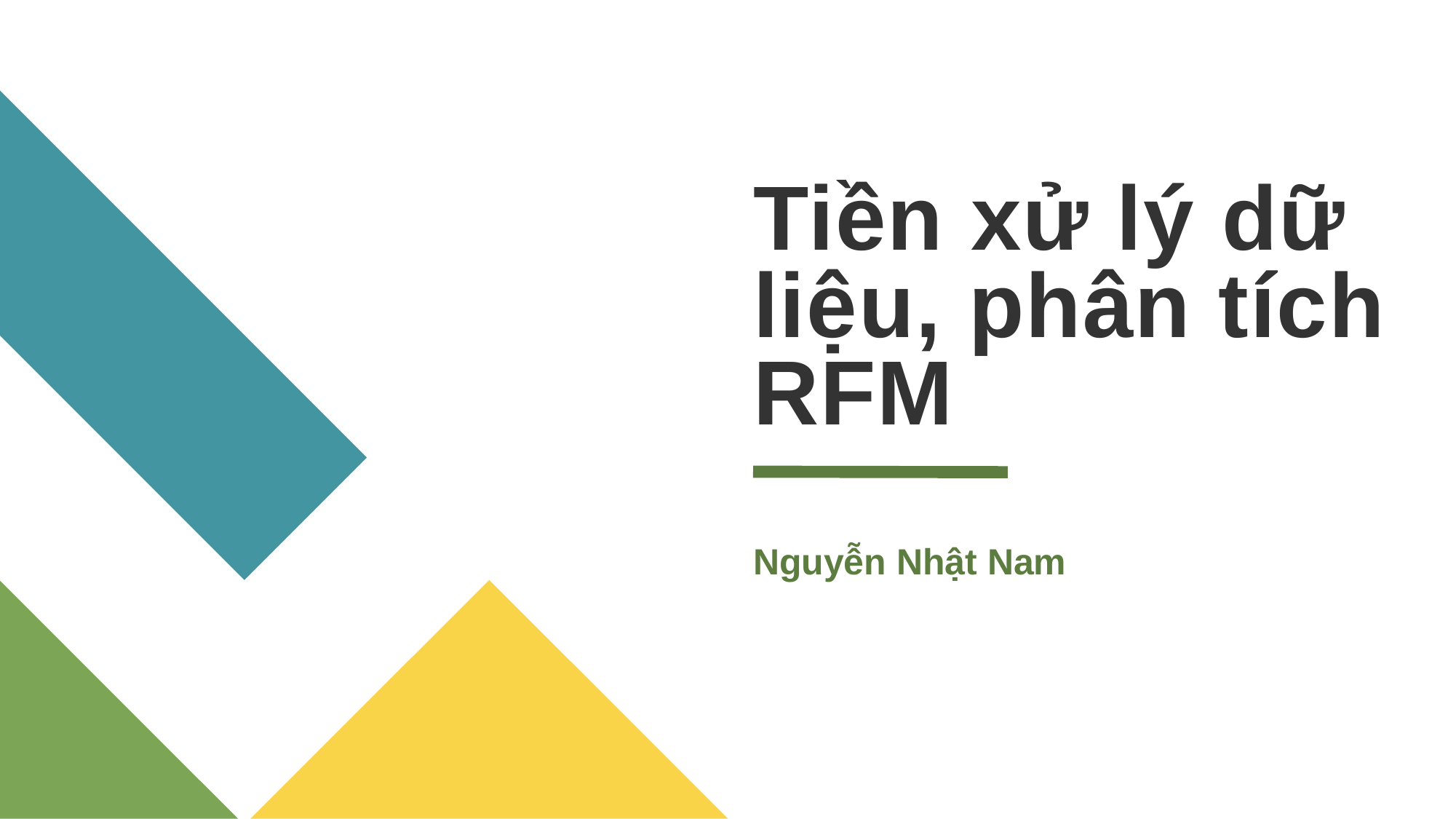

# Tiền xử lý dữ liệu, phân tích RFM
Nguyễn Nhật Nam